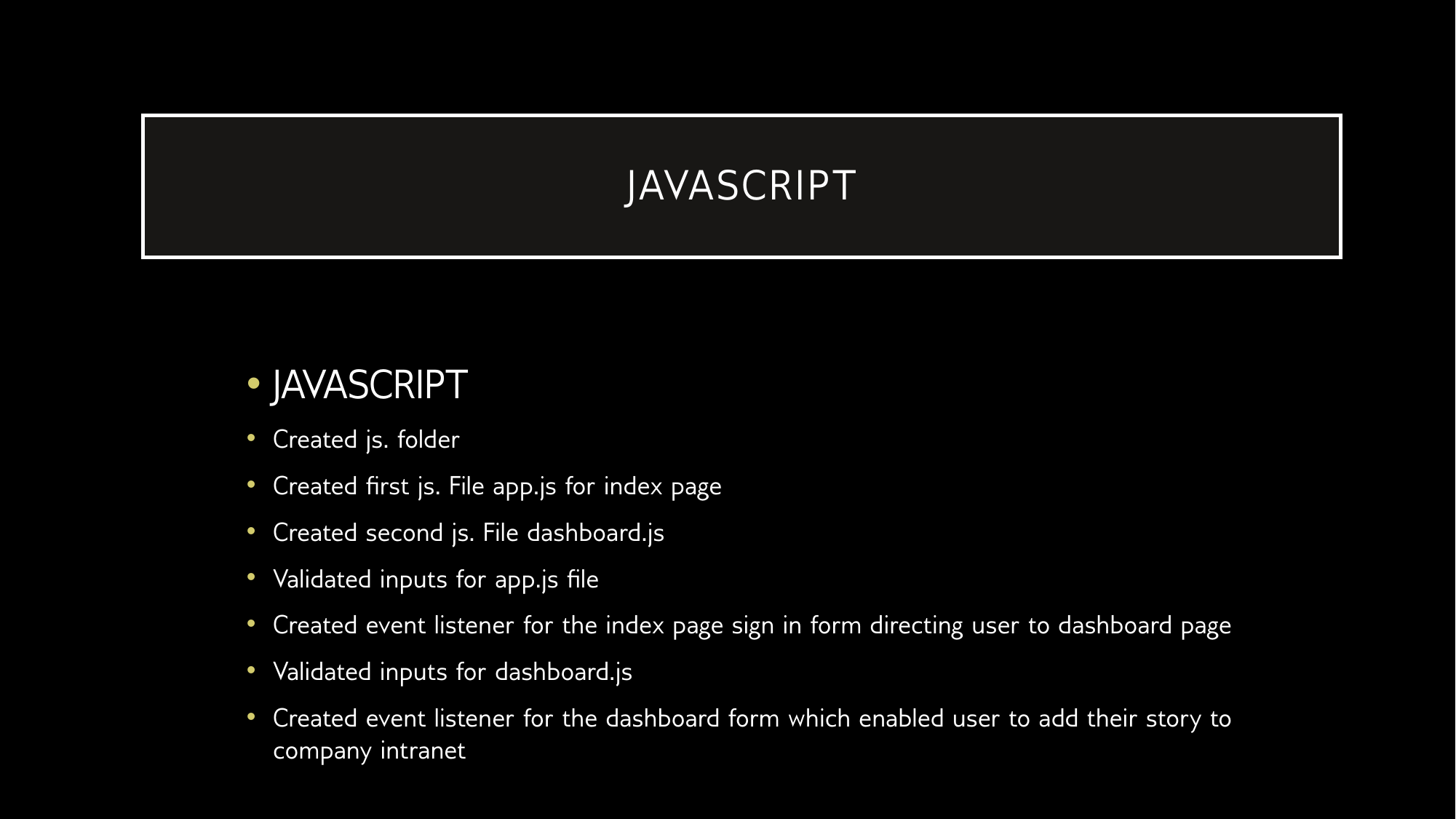

# Javascript
JAVASCRIPT
Created js. folder
Created first js. File app.js for index page
Created second js. File dashboard.js
Validated inputs for app.js file
Created event listener for the index page sign in form directing user to dashboard page
Validated inputs for dashboard.js
Created event listener for the dashboard form which enabled user to add their story to company intranet